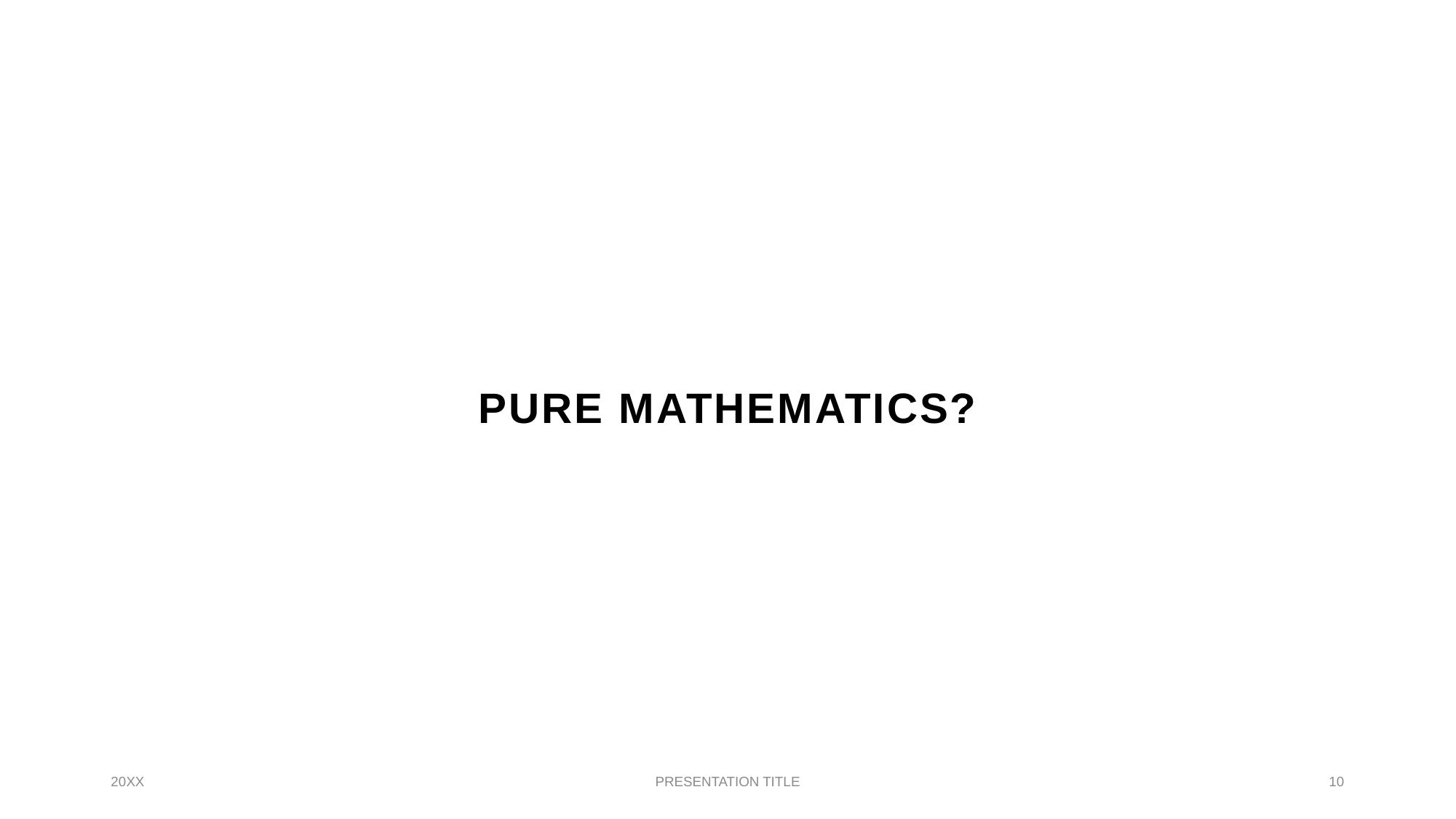

# PURE MATHEMATICS?
20XX
PRESENTATION TITLE
10